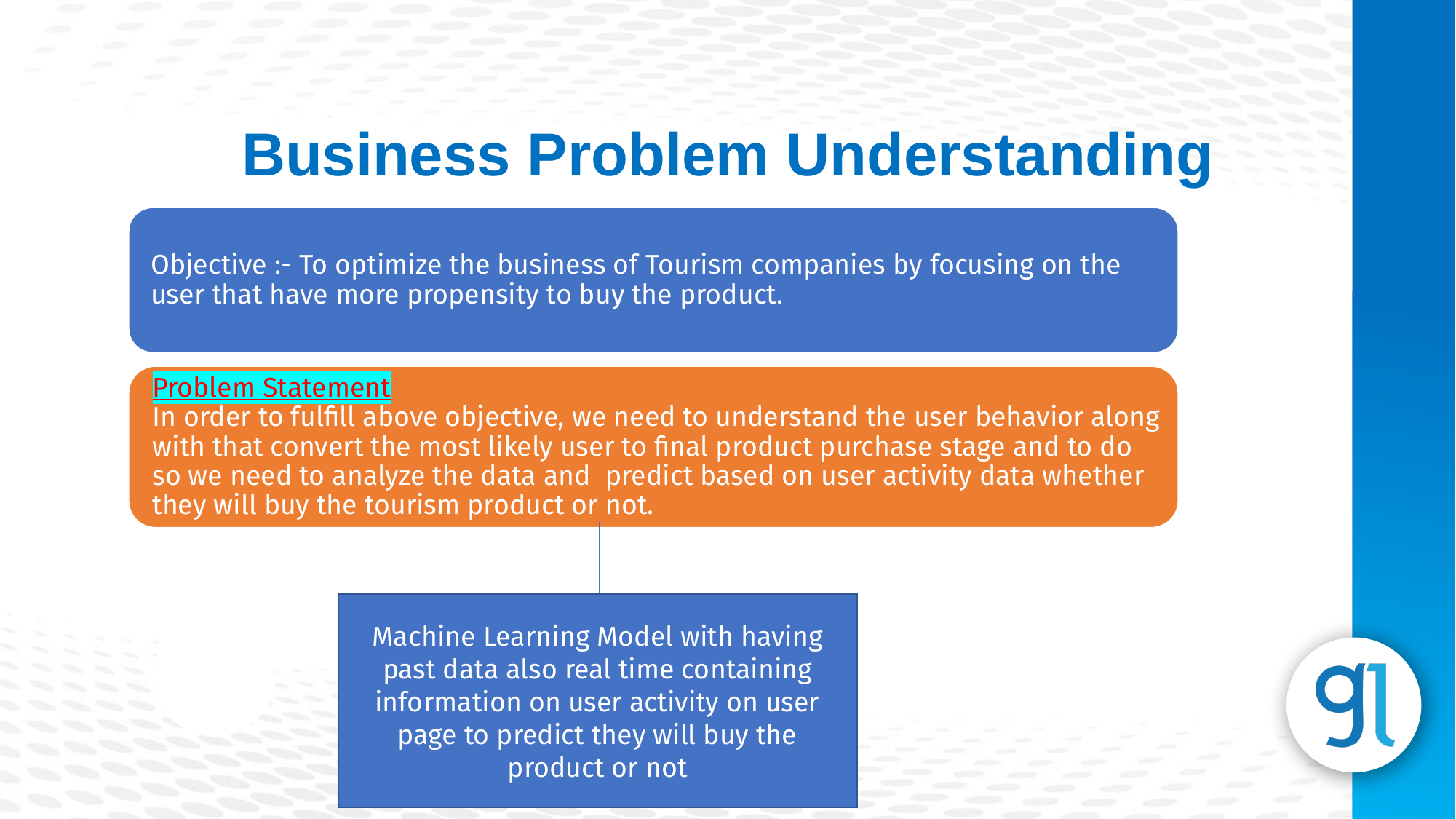

Business Problem Understanding
Objective :- To optimize the business of Tourism companies by focusing on the user that have more propensity to buy the product.
Subheading

Lorem Ipsum is simply dummy text of the printing and typesetting industry.
Problem Statement
In order to fulfill above objective, we need to understand the user behavior along with that convert the most likely user to final product purchase stage and to do so we need to analyze the data and  predict based on user activity data whether they will buy the tourism product or not.
Machine Learning Model with having past data also real time containing information on user activity on user page to predict they will buy the product or not